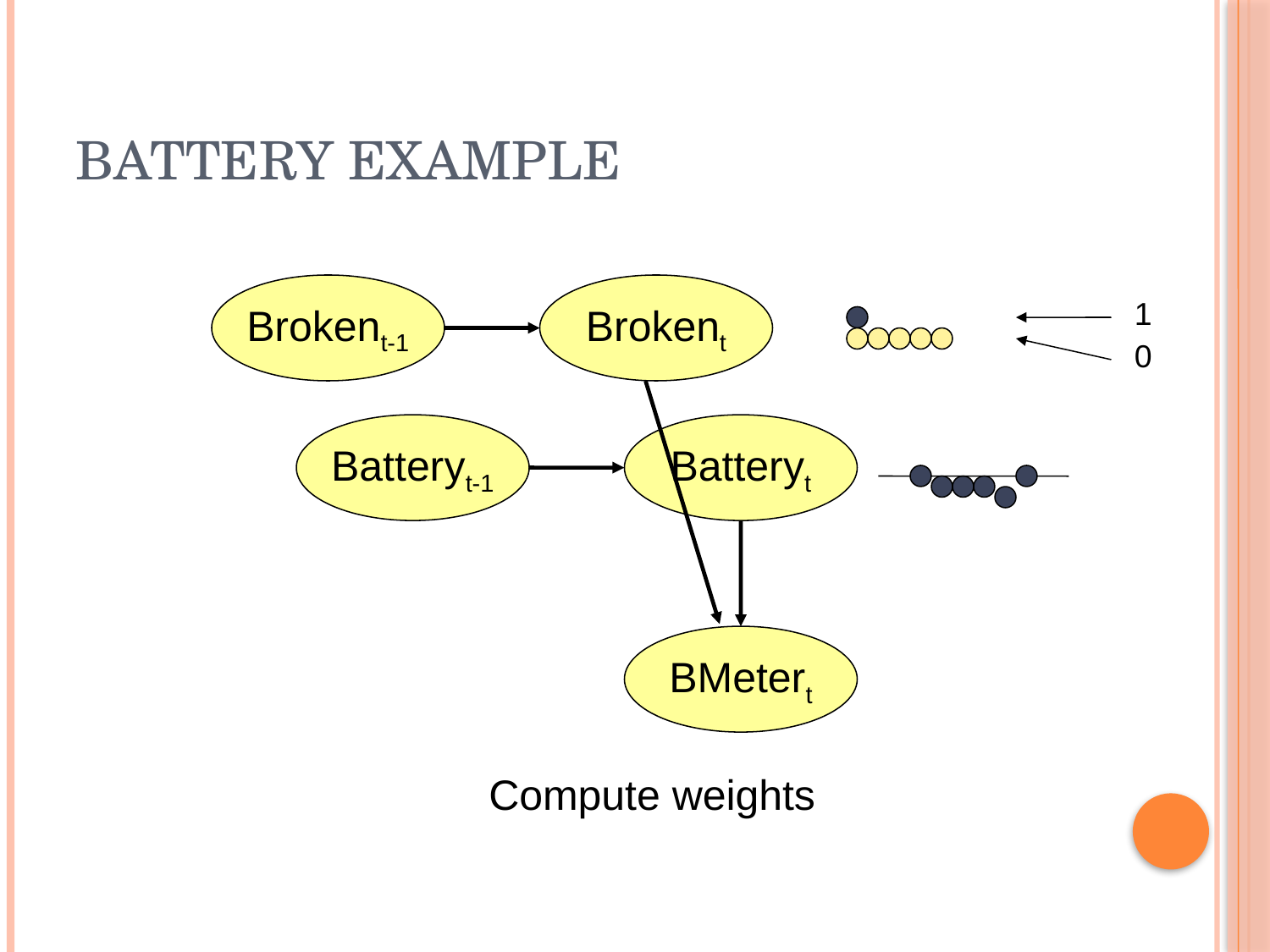

# Battery Example
Brokent-1
Brokent
1

0

Batteryt-1
Batteryt

BMetert
Compute weights